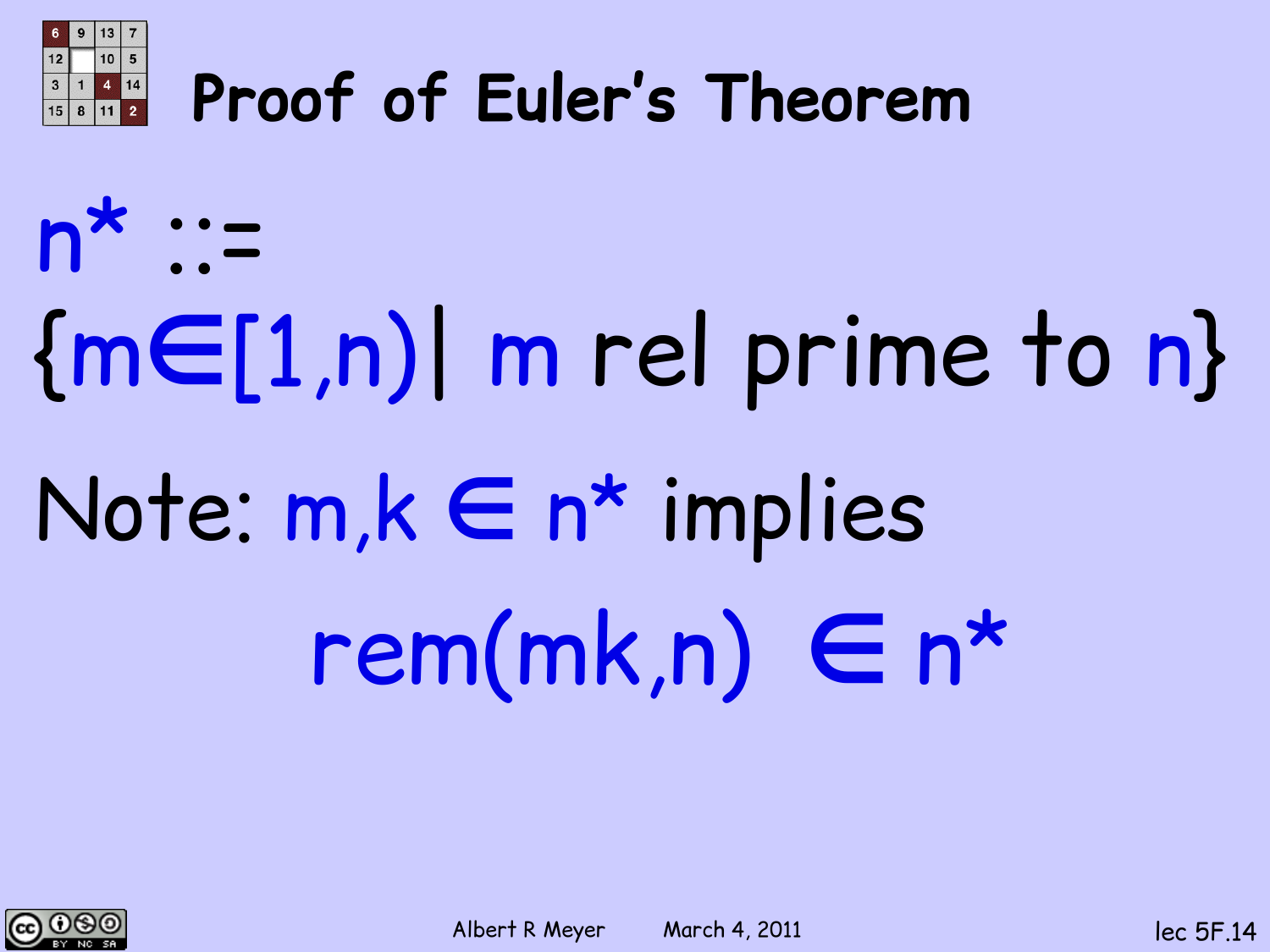

# Proof of Euler’s Theorem
n* ::=
{m∈[1,n)| m rel prime to n}
Note: m,k ∈ n* implies
            m⋅k  rel. prime to n
    rem(mk,n)  ∈ n*
lec 5F.14